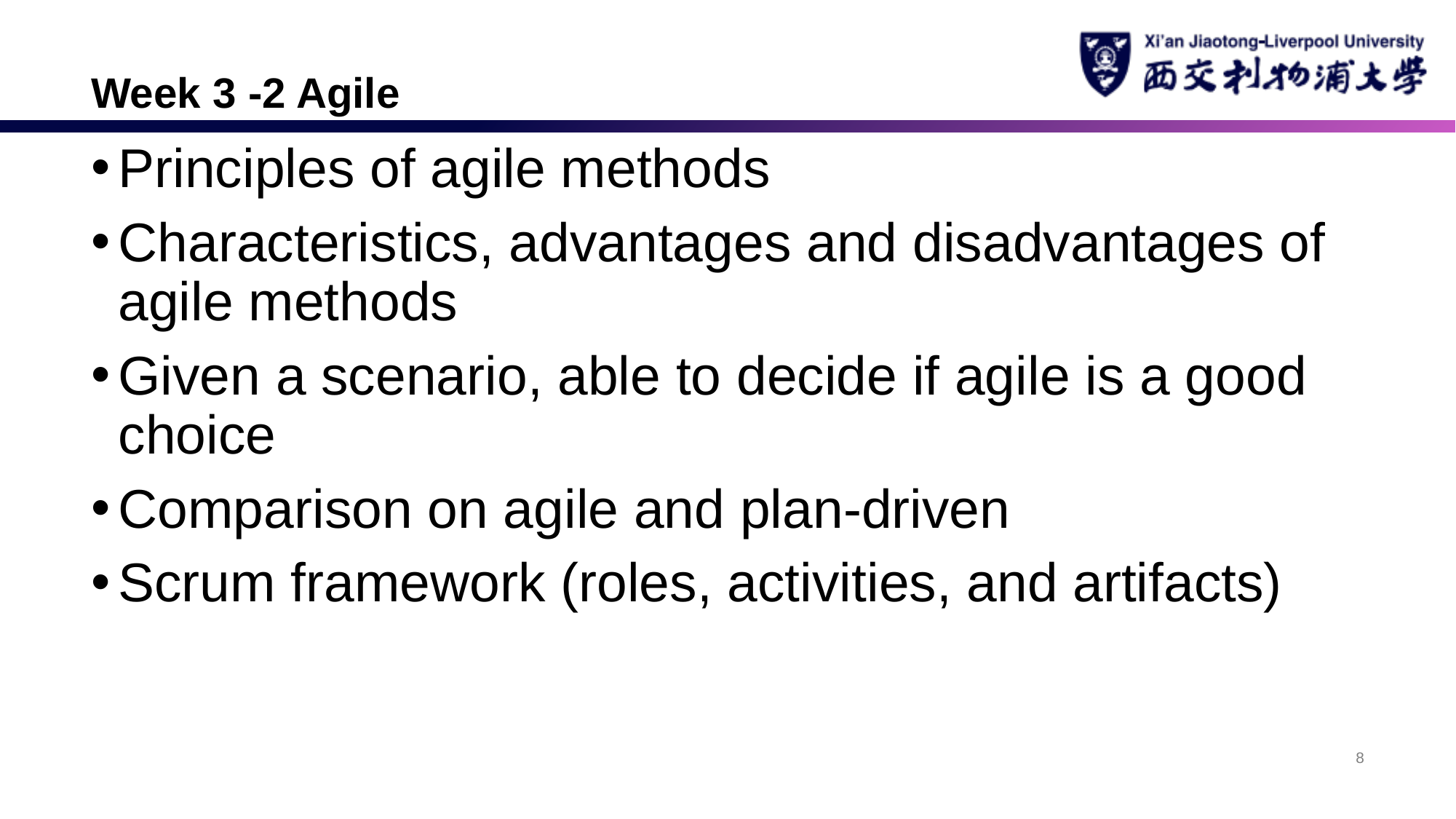

# Week 3 -2 Agile
Principles of agile methods
Characteristics, advantages and disadvantages of agile methods
Given a scenario, able to decide if agile is a good choice
Comparison on agile and plan-driven
Scrum framework (roles, activities, and artifacts)

8